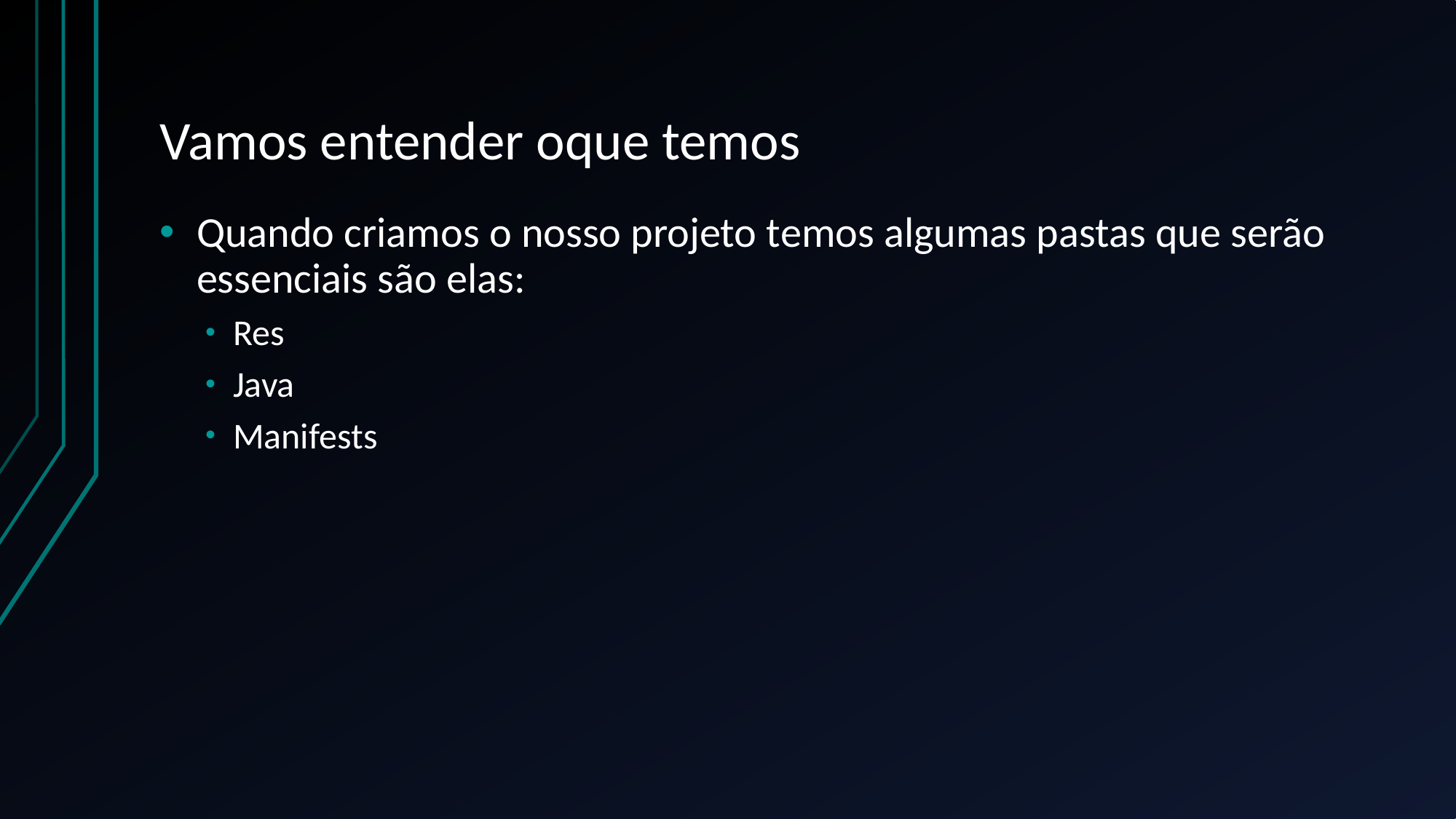

# Vamos entender oque temos
Quando criamos o nosso projeto temos algumas pastas que serão essenciais são elas:
Res
Java
Manifests